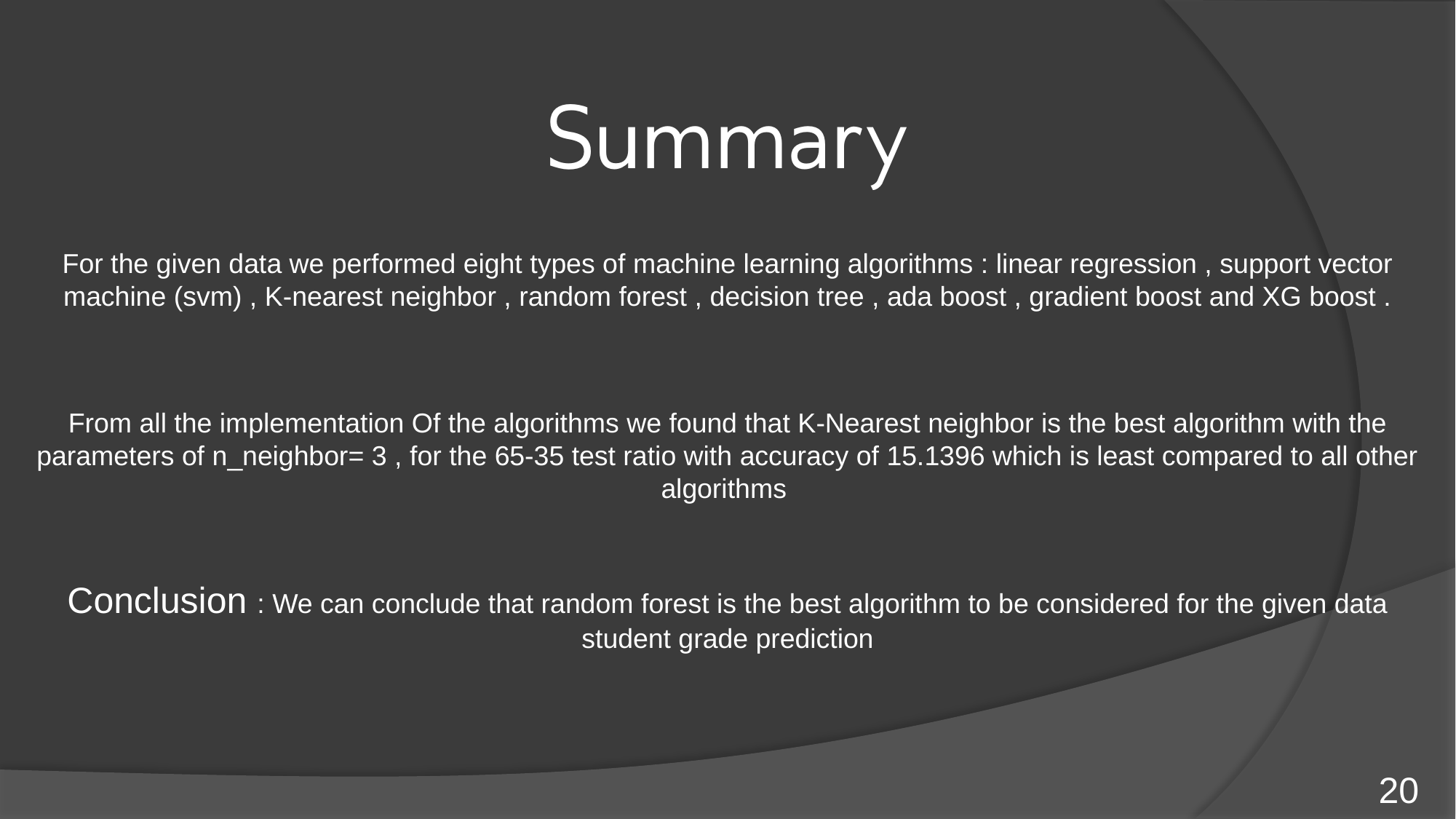

Summary
For the given data we performed eight types of machine learning algorithms : linear regression , support vector machine (svm) , K-nearest neighbor , random forest , decision tree , ada boost , gradient boost and XG boost .
From all the implementation Of the algorithms we found that K-Nearest neighbor is the best algorithm with the parameters of n_neighbor= 3 , for the 65-35 test ratio with accuracy of 15.1396 which is least compared to all other algorithms
Conclusion : We can conclude that random forest is the best algorithm to be considered for the given data student grade prediction
20